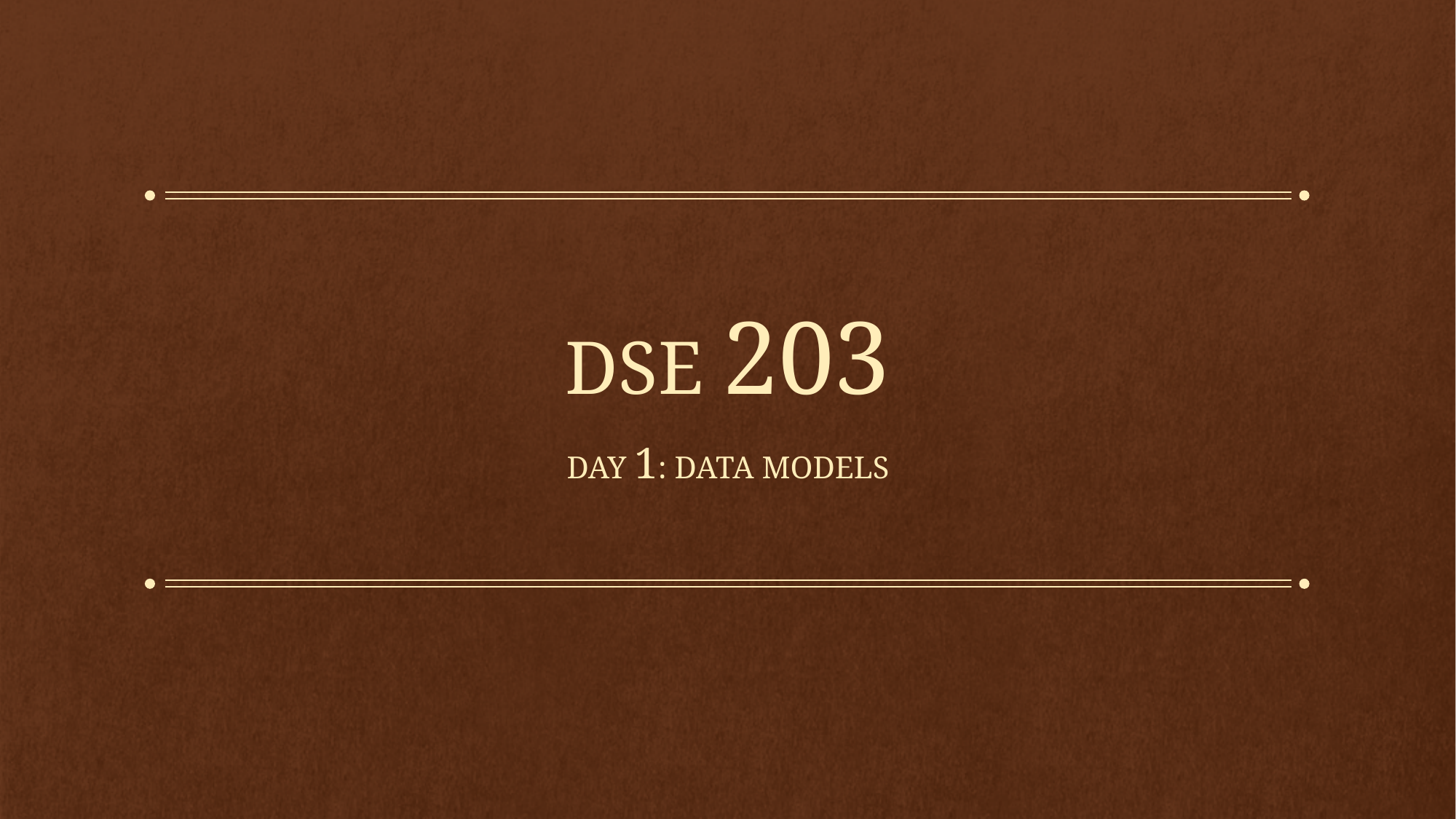

# DSE 203
Day 1: Data Models